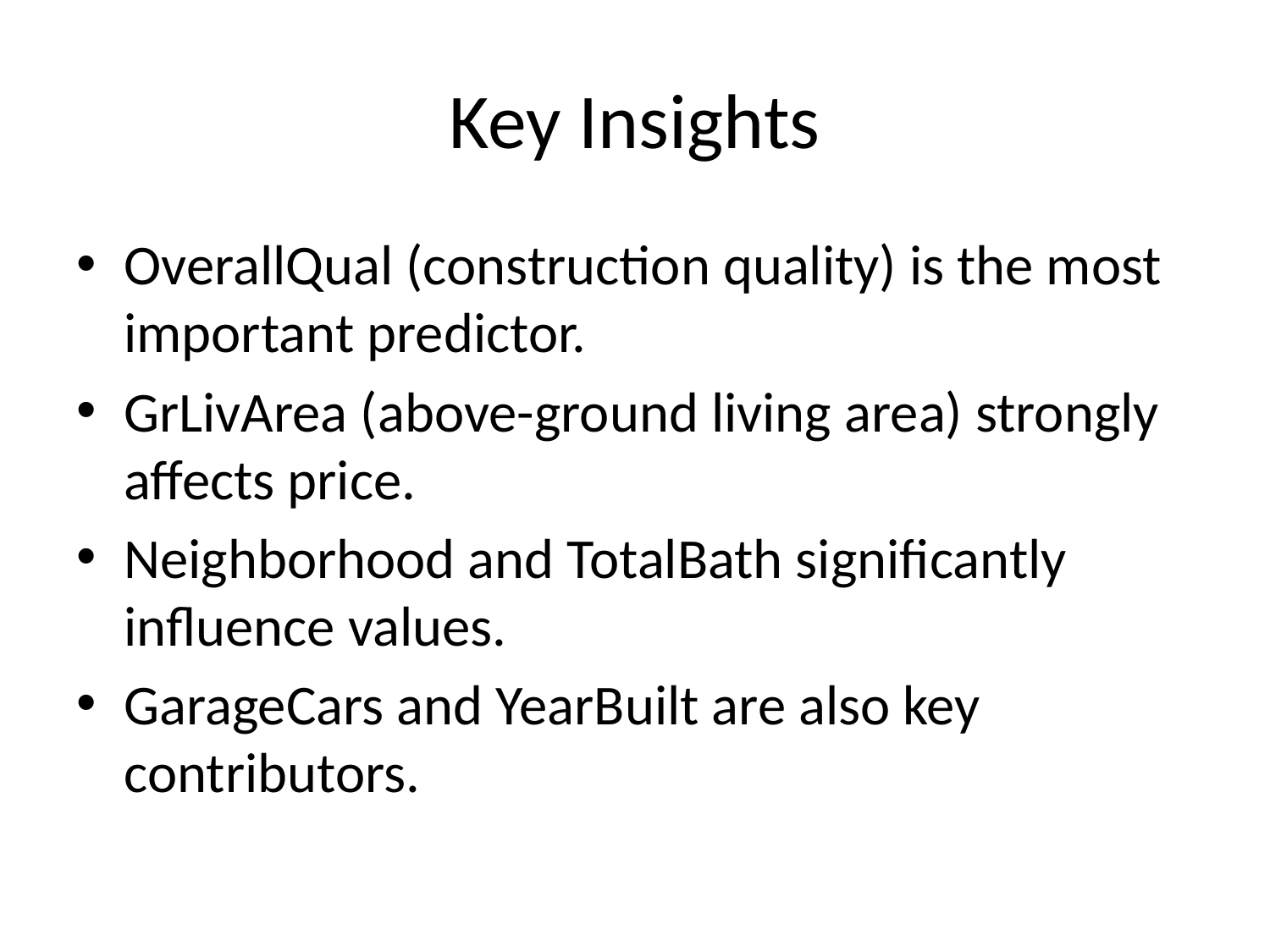

# Key Insights
OverallQual (construction quality) is the most important predictor.
GrLivArea (above-ground living area) strongly affects price.
Neighborhood and TotalBath significantly influence values.
GarageCars and YearBuilt are also key contributors.